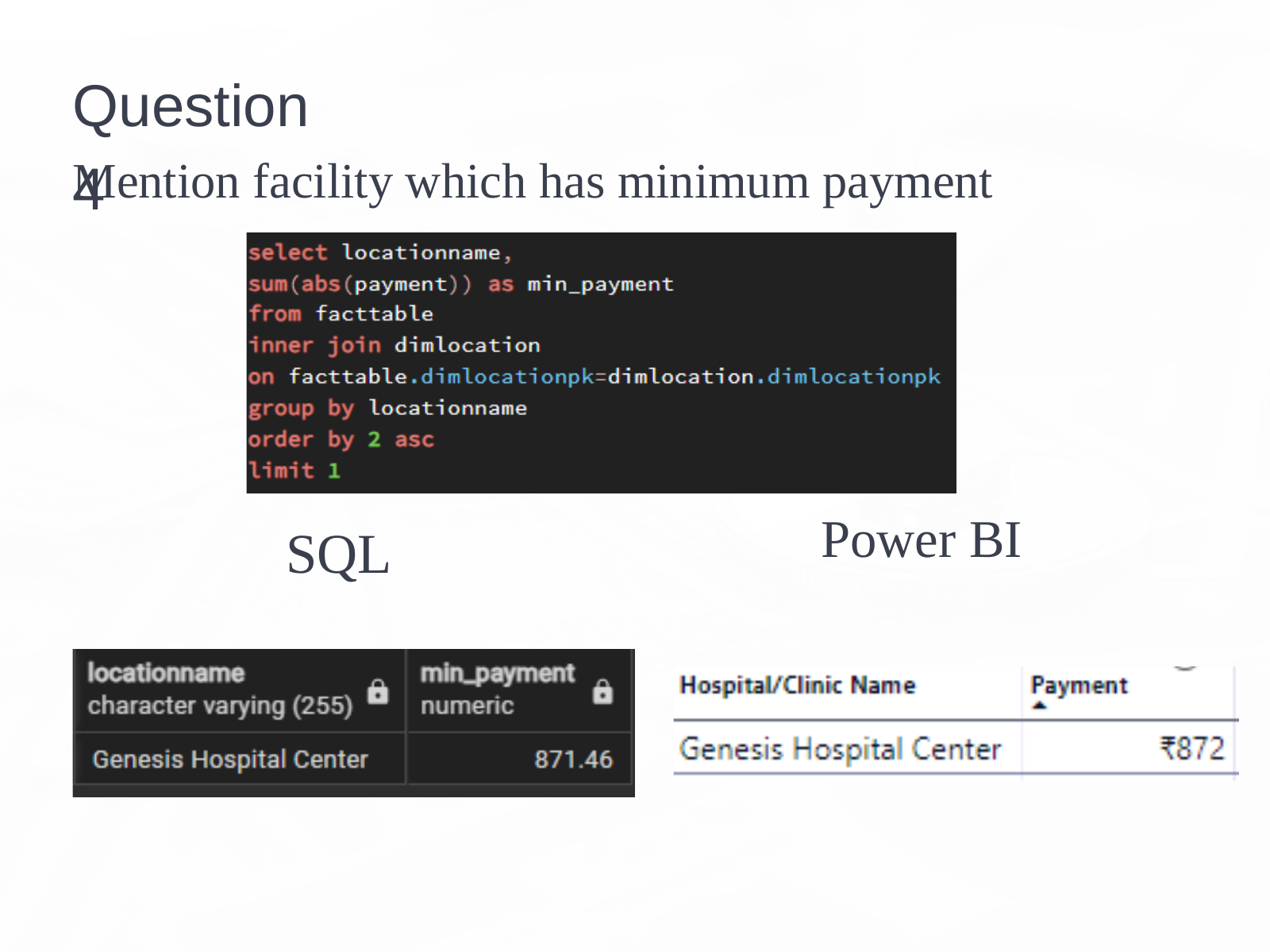

Question 4

Mention facility which has minimum payment

Power BI
SQL